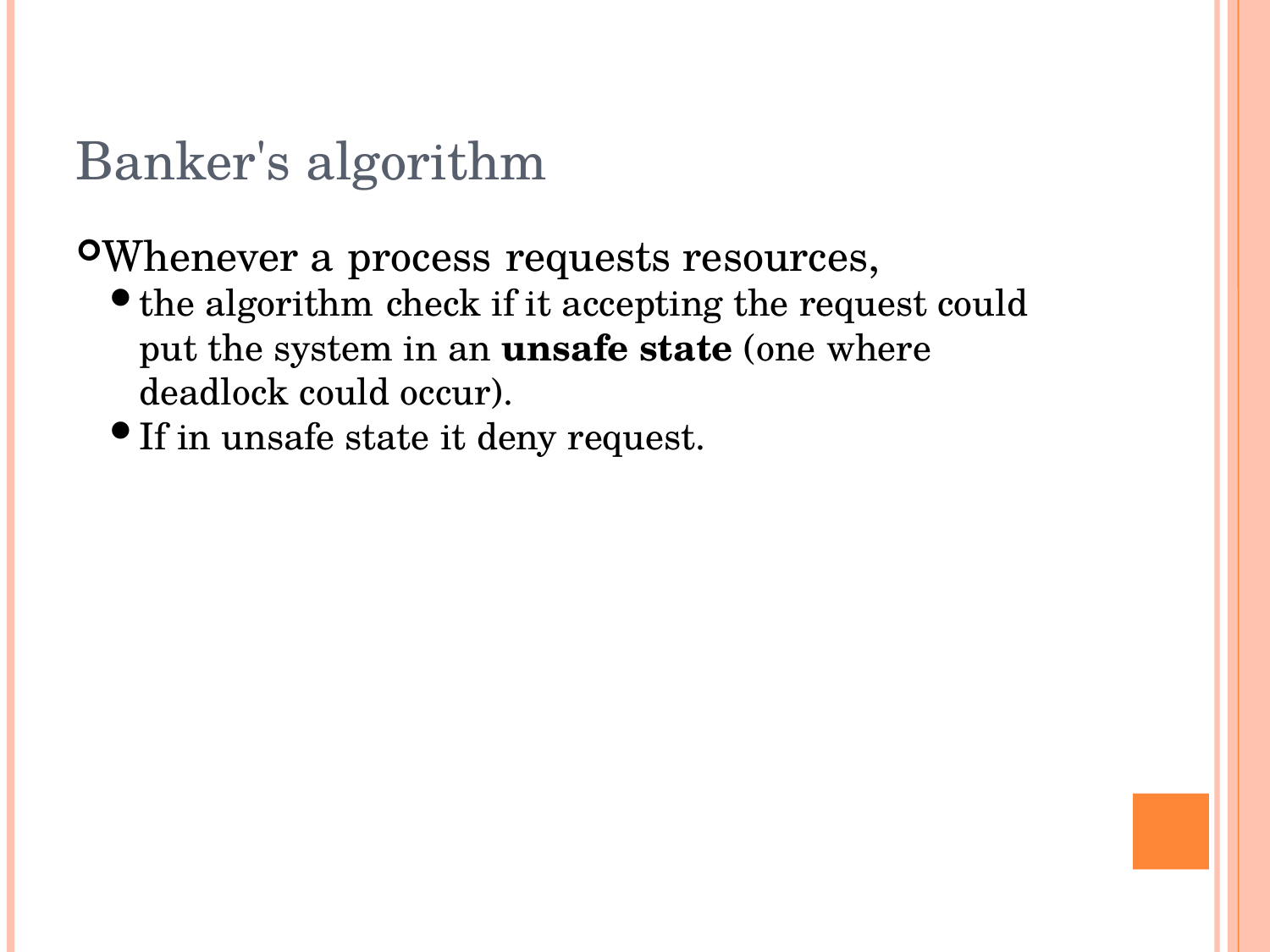

Banker's algorithm
Whenever a process requests resources,
the algorithm check if it accepting the request could put the system in an unsafe state (one where deadlock could occur).
If in unsafe state it deny request.